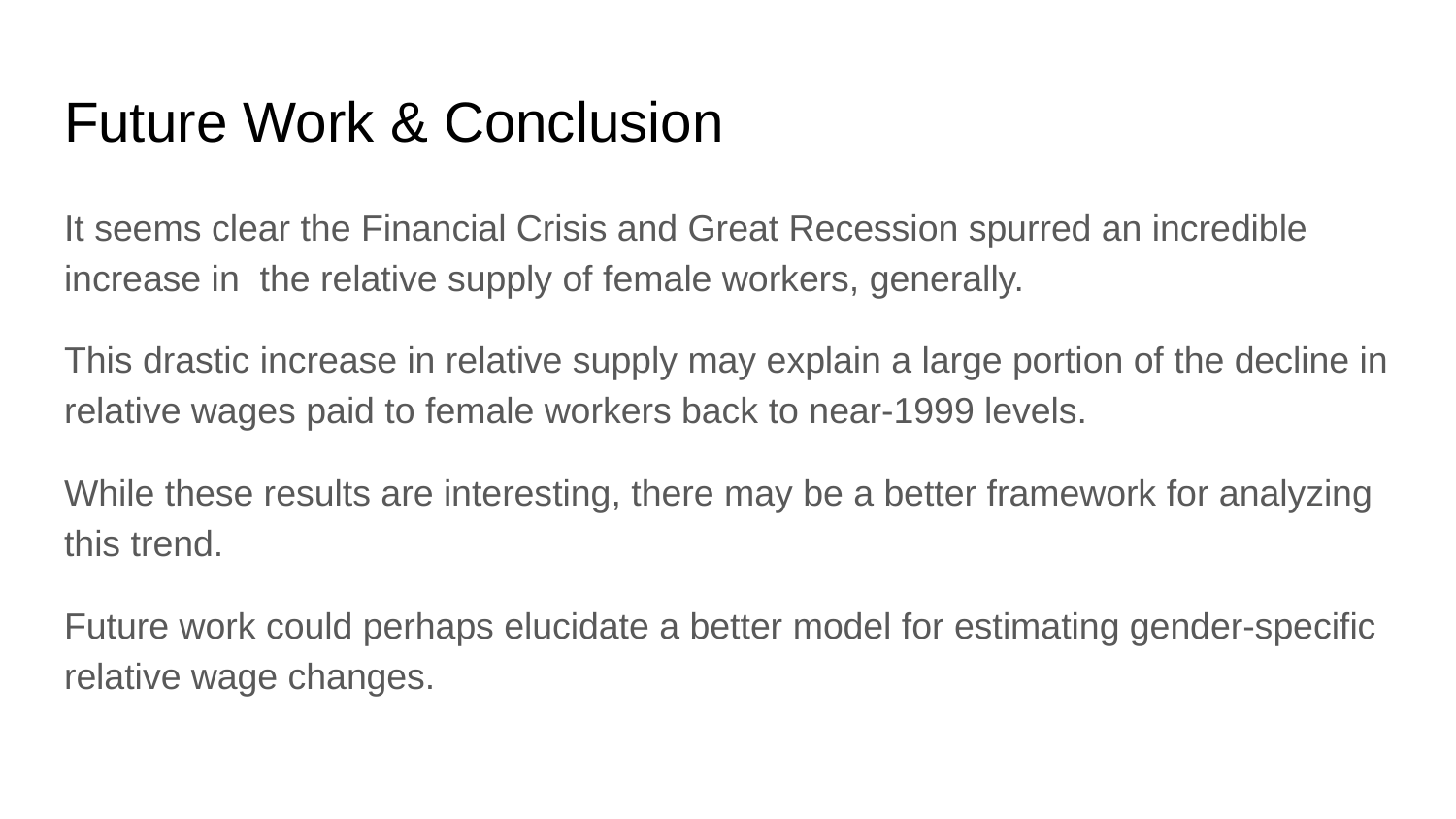

# Future Work & Conclusion
It seems clear the Financial Crisis and Great Recession spurred an incredible increase in  the relative supply of female workers, generally.
This drastic increase in relative supply may explain a large portion of the decline in relative wages paid to female workers back to near-1999 levels.
While these results are interesting, there may be a better framework for analyzing this trend.
Future work could perhaps elucidate a better model for estimating gender-specific relative wage changes.